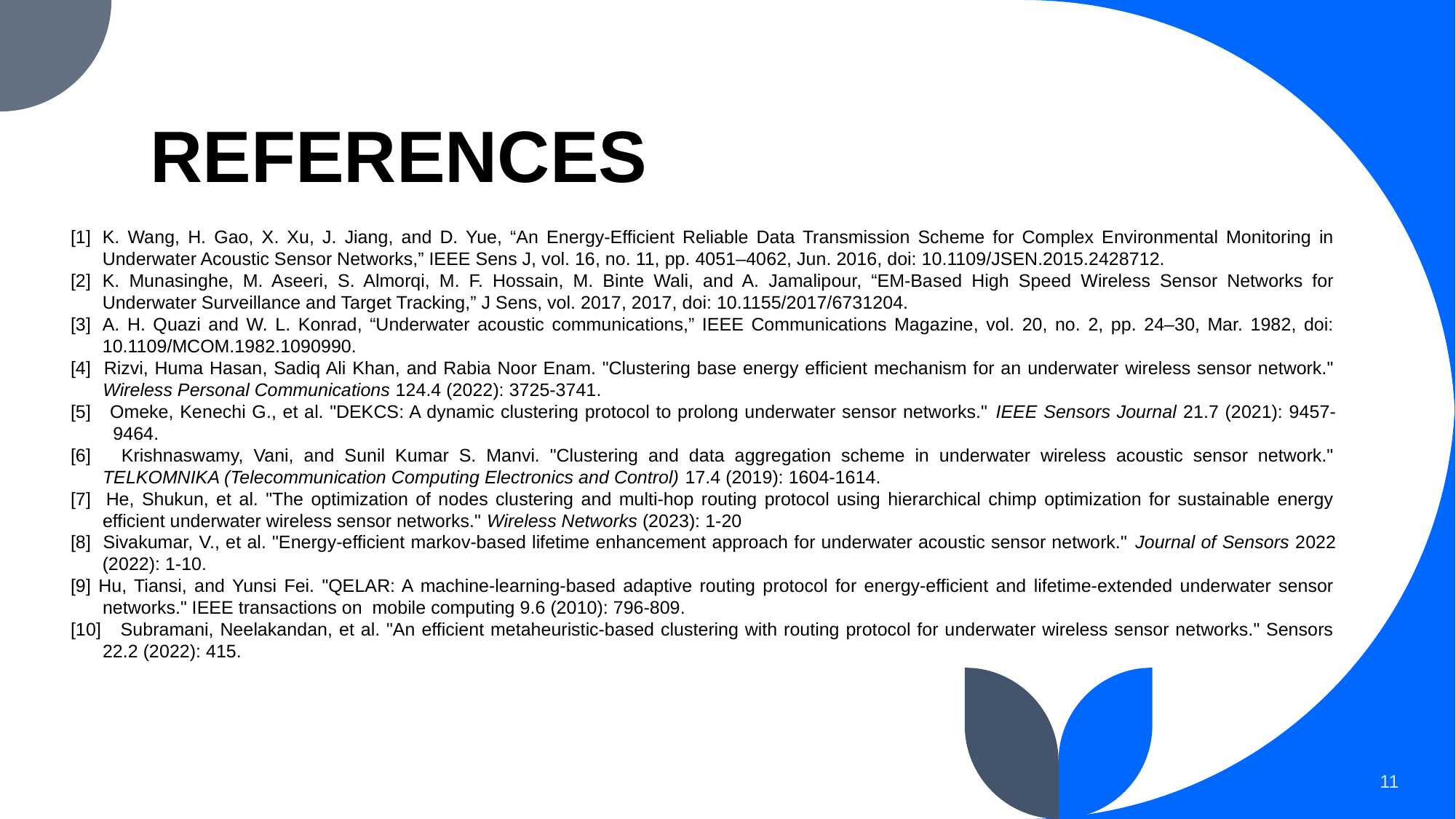

# REFERENCES
[1]	K. Wang, H. Gao, X. Xu, J. Jiang, and D. Yue, “An Energy-Efficient Reliable Data Transmission Scheme for Complex Environmental Monitoring in Underwater Acoustic Sensor Networks,” IEEE Sens J, vol. 16, no. 11, pp. 4051–4062, Jun. 2016, doi: 10.1109/JSEN.2015.2428712.
[2]	K. Munasinghe, M. Aseeri, S. Almorqi, M. F. Hossain, M. Binte Wali, and A. Jamalipour, “EM-Based High Speed Wireless Sensor Networks for Underwater Surveillance and Target Tracking,” J Sens, vol. 2017, 2017, doi: 10.1155/2017/6731204.
[3]	A. H. Quazi and W. L. Konrad, “Underwater acoustic communications,” IEEE Communications Magazine, vol. 20, no. 2, pp. 24–30, Mar. 1982, doi: 10.1109/MCOM.1982.1090990.
[4]  Rizvi, Huma Hasan, Sadiq Ali Khan, and Rabia Noor Enam. "Clustering base energy efficient mechanism for an underwater wireless sensor network." Wireless Personal Communications 124.4 (2022): 3725-3741.
[5]   Omeke, Kenechi G., et al. "DEKCS: A dynamic clustering protocol to prolong underwater sensor networks." IEEE Sensors Journal 21.7 (2021): 9457-9464.
[6]   Krishnaswamy, Vani, and Sunil Kumar S. Manvi. "Clustering and data aggregation scheme in underwater wireless acoustic sensor network." TELKOMNIKA (Telecommunication Computing Electronics and Control) 17.4 (2019): 1604-1614.
[7]  He, Shukun, et al. "The optimization of nodes clustering and multi-hop routing protocol using hierarchical chimp optimization for sustainable energy efficient underwater wireless sensor networks." Wireless Networks (2023): 1-20
[8]  Sivakumar, V., et al. "Energy-efficient markov-based lifetime enhancement approach for underwater acoustic sensor network." Journal of Sensors 2022 (2022): 1-10.
[9] Hu, Tiansi, and Yunsi Fei. "QELAR: A machine-learning-based adaptive routing protocol for energy-efficient and lifetime-extended underwater sensor networks." IEEE transactions on  mobile computing 9.6 (2010): 796-809.
[10]   Subramani, Neelakandan, et al. "An efficient metaheuristic-based clustering with routing protocol for underwater wireless sensor networks." Sensors 22.2 (2022): 415.

11